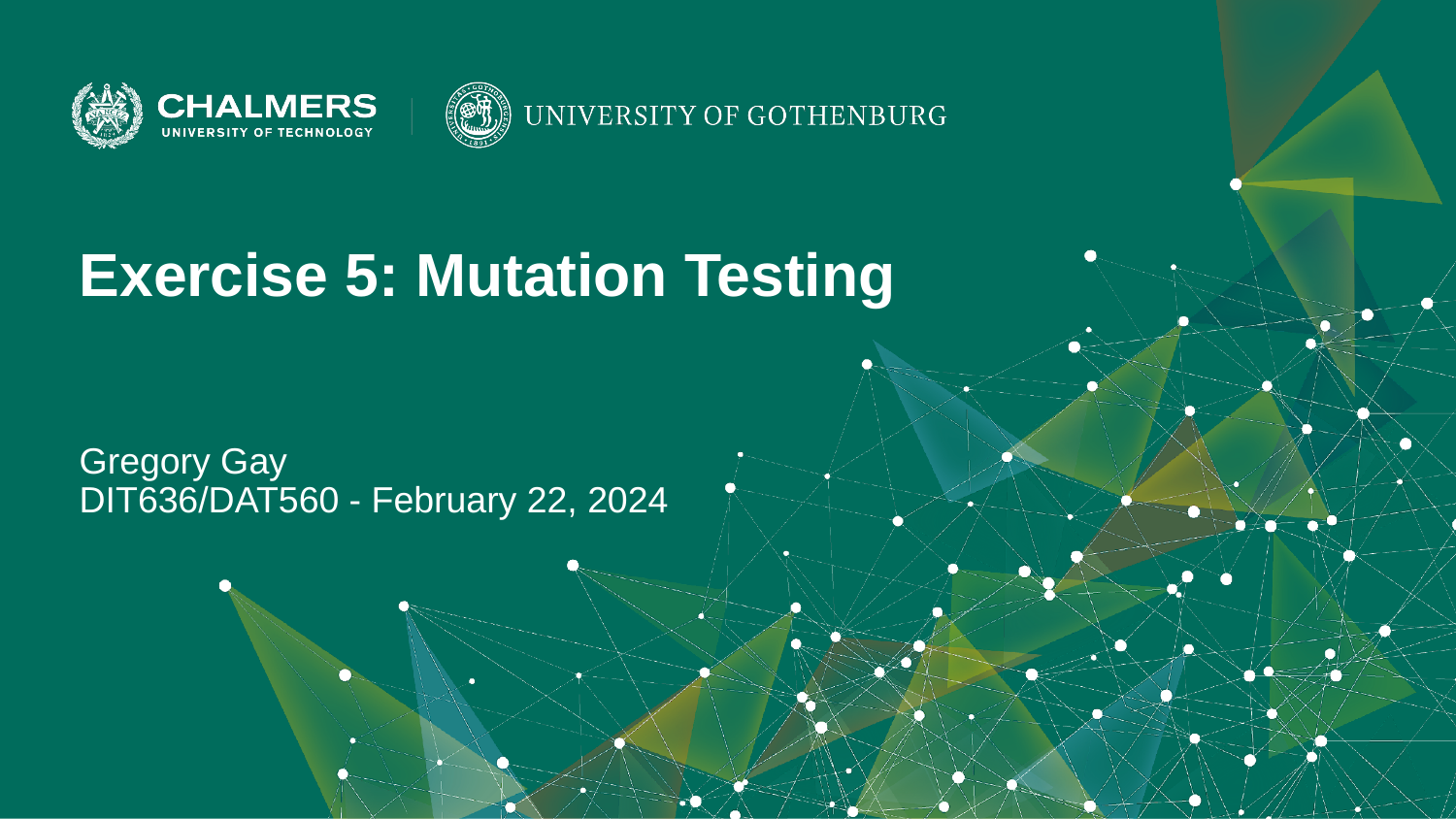

Exercise 5: Mutation Testing
Gregory Gay
DIT636/DAT560 - February 22, 2024